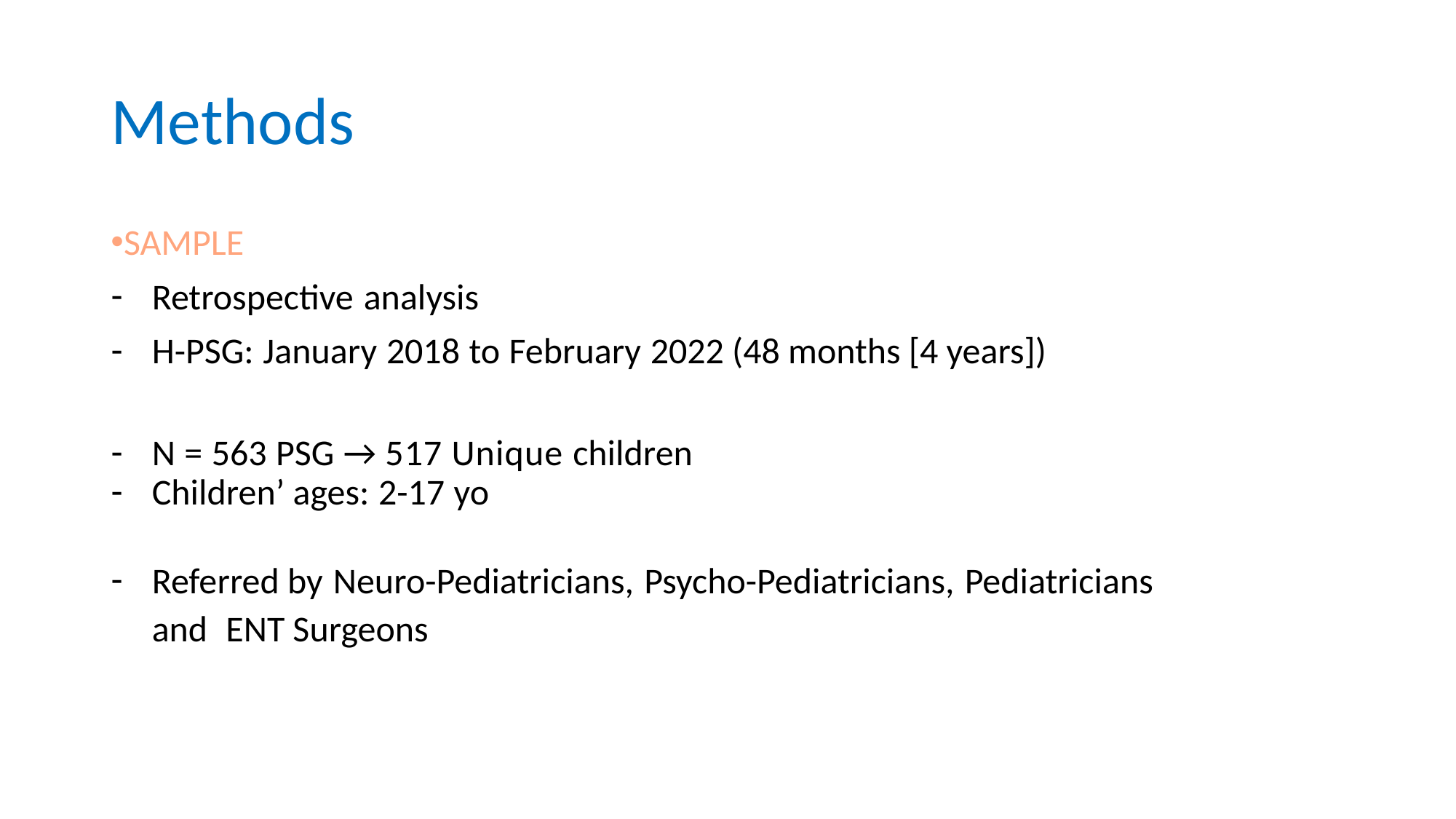

# Methods
SAMPLE
Retrospective analysis
H-PSG: January 2018 to February 2022 (48 months [4 years])

N = 563 PSG → 517 Unique children
Children’ ages: 2-17 yo

Referred by Neuro-Pediatricians, Psycho-Pediatricians, Pediatricians and  ENT Surgeons